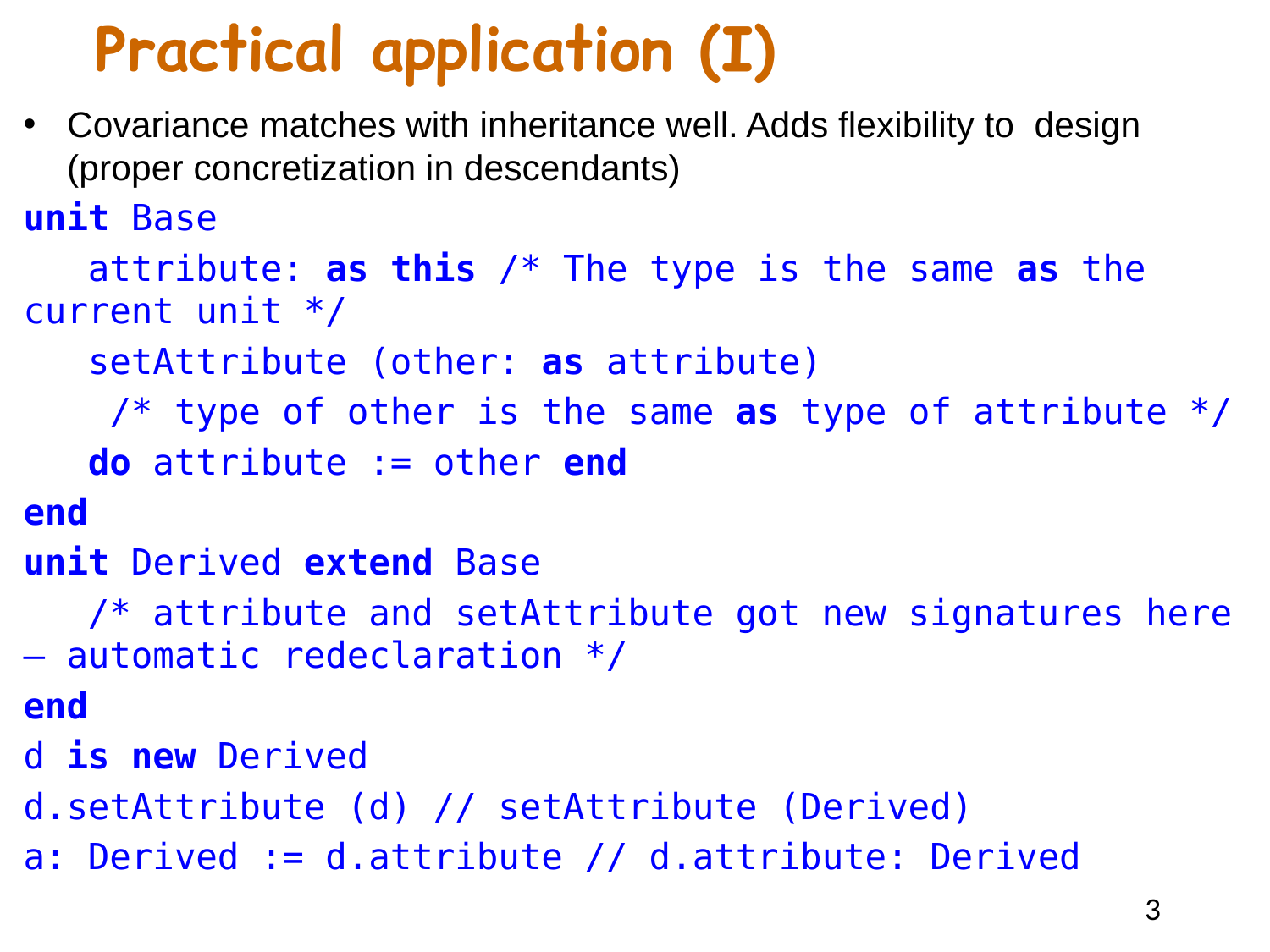

Practical application (I)
Covariance matches with inheritance well. Adds flexibility to  design (proper concretization in descendants)
unit Base
   attribute: as this /* The type is the same as the current unit */
   setAttribute (other: as attribute)
    /* type of other is the same as type of attribute */
   do attribute := other end
end
unit Derived extend Base
   /* attribute and setAttribute got new signatures here – automatic redeclaration */
end
d is new Derived
d.setAttribute (d) // setAttribute (Derived)
a: Derived := d.attribute // d.attribute: Derived

3